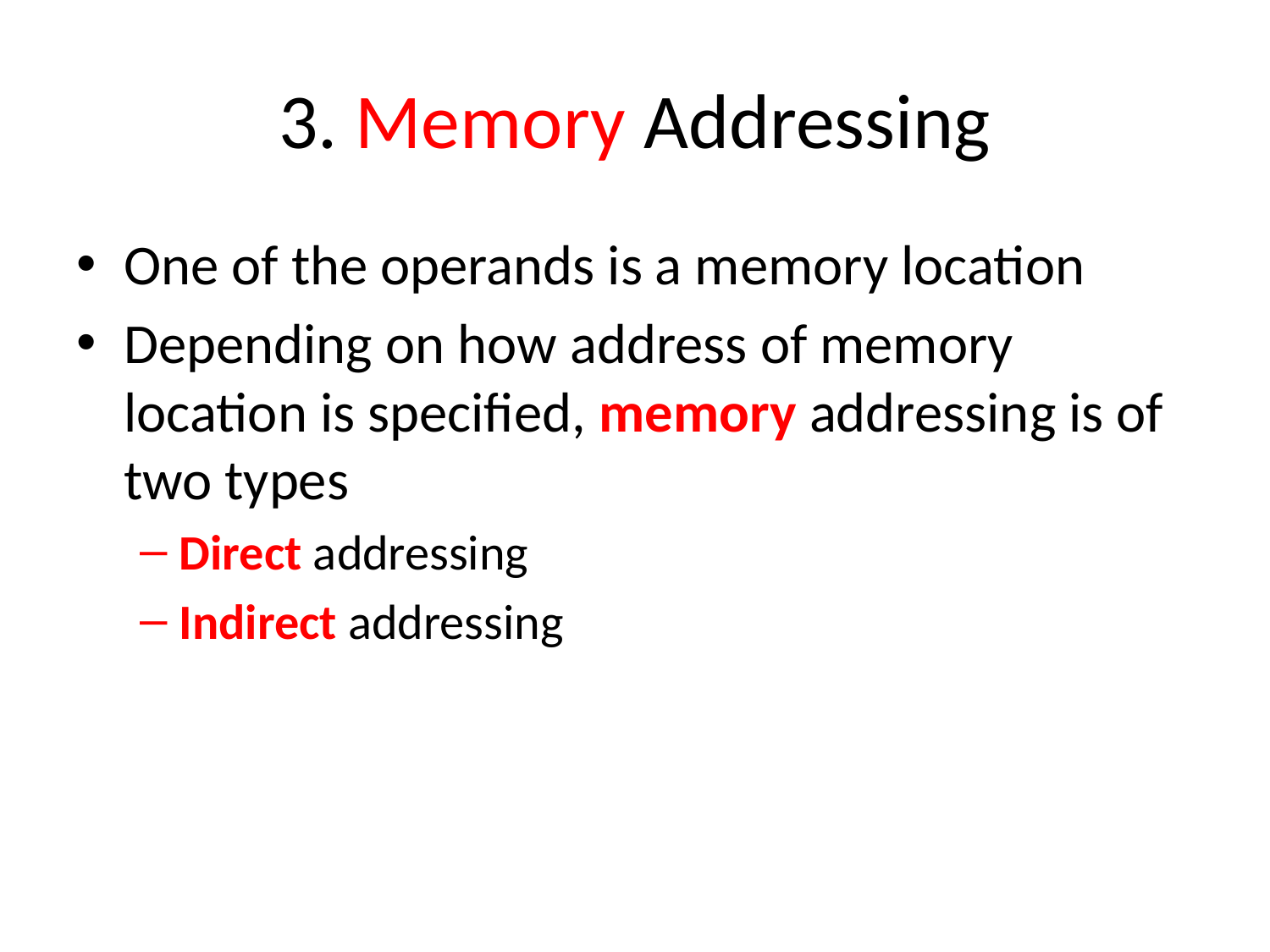

# 3. Memory Addressing
One of the operands is a memory location
Depending on how address of memory location is specified, memory addressing is of two types
Direct addressing
Indirect addressing